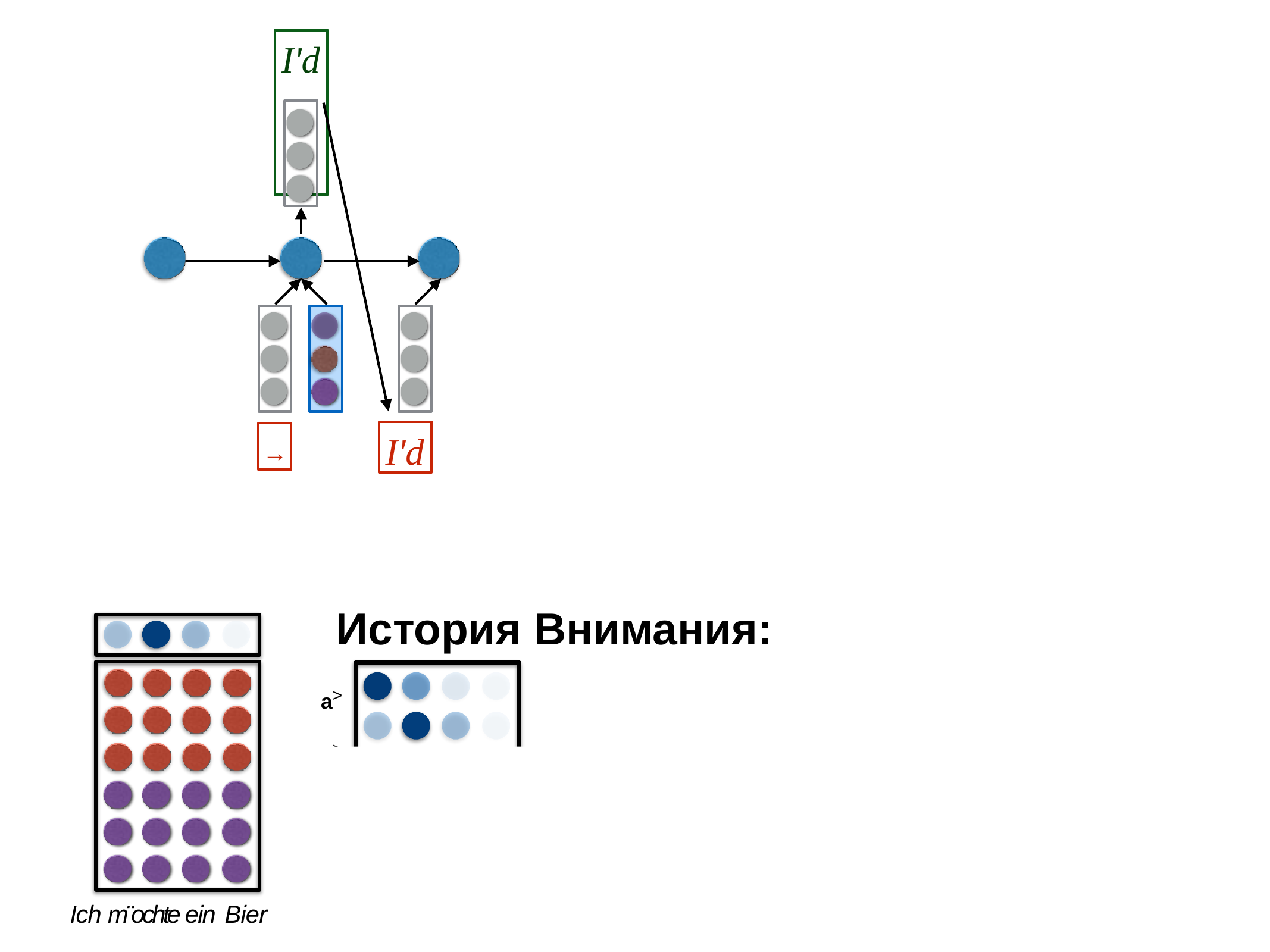

# I'd

I'd
→
История Внимания:

a>1  a>2

a>3
a>4  a>5

Ich m¨ochte ein Bier